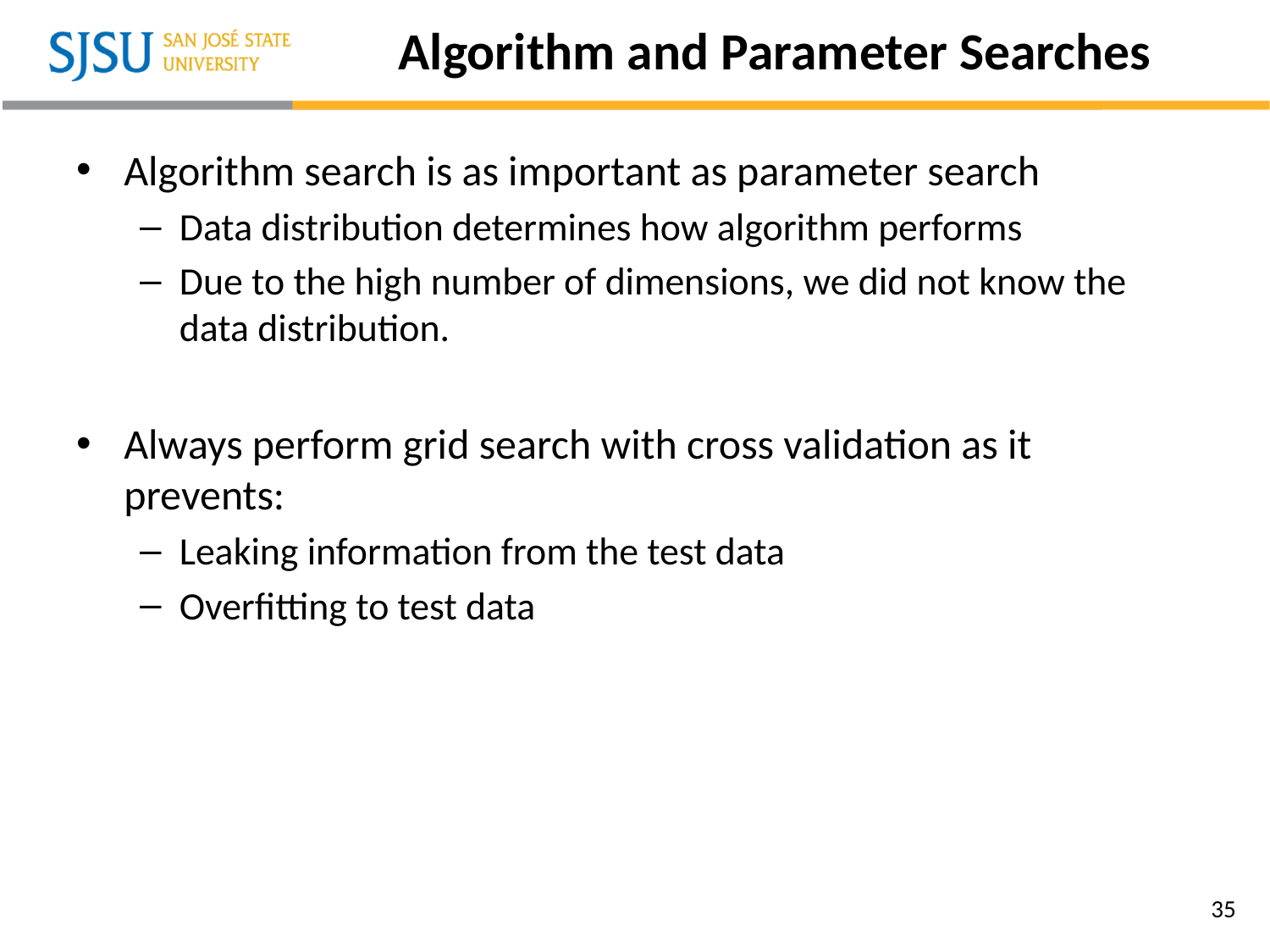

# Algorithm and Parameter Searches
Algorithm search is as important as parameter search
Data distribution determines how algorithm performs
Due to the high number of dimensions, we did not know the data distribution.

Always perform grid search with cross validation as it prevents:
Leaking information from the test data
Overfitting to test data
35